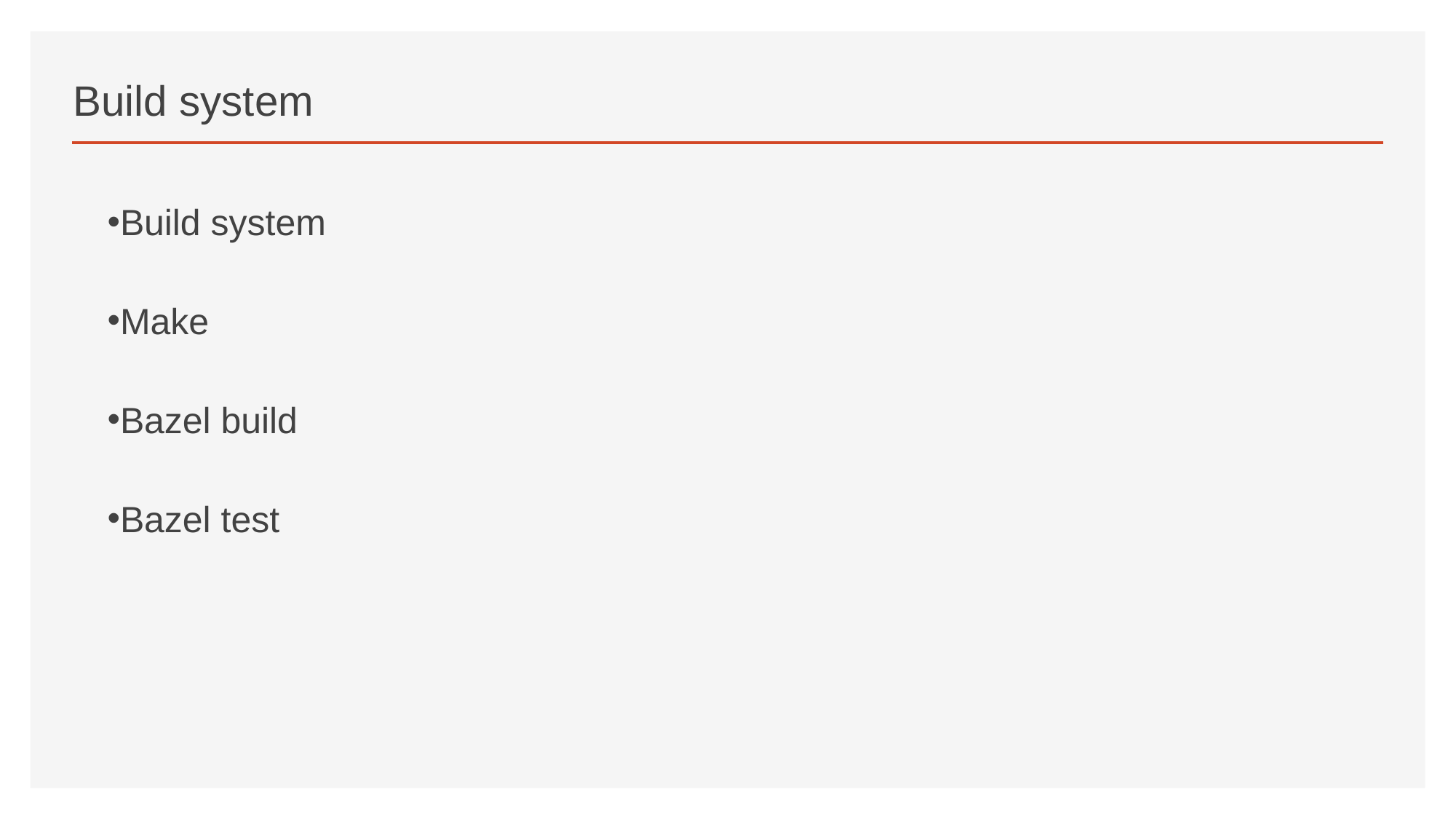

# Build system
Build system
Make
Bazel build
Bazel test